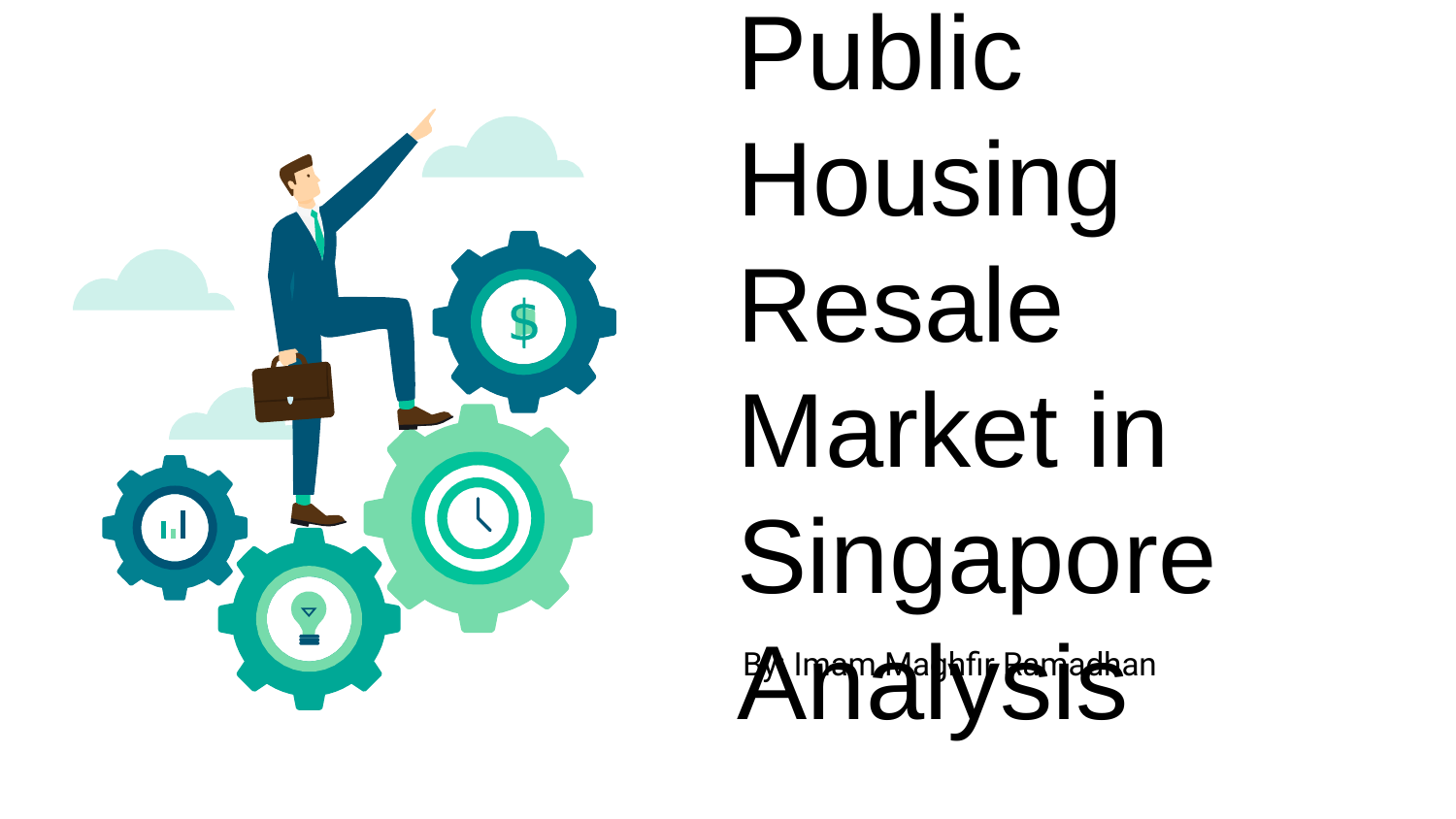

# Public Housing Resale Market in Singapore Analysis

By: Imam Maghfir Ramadhan